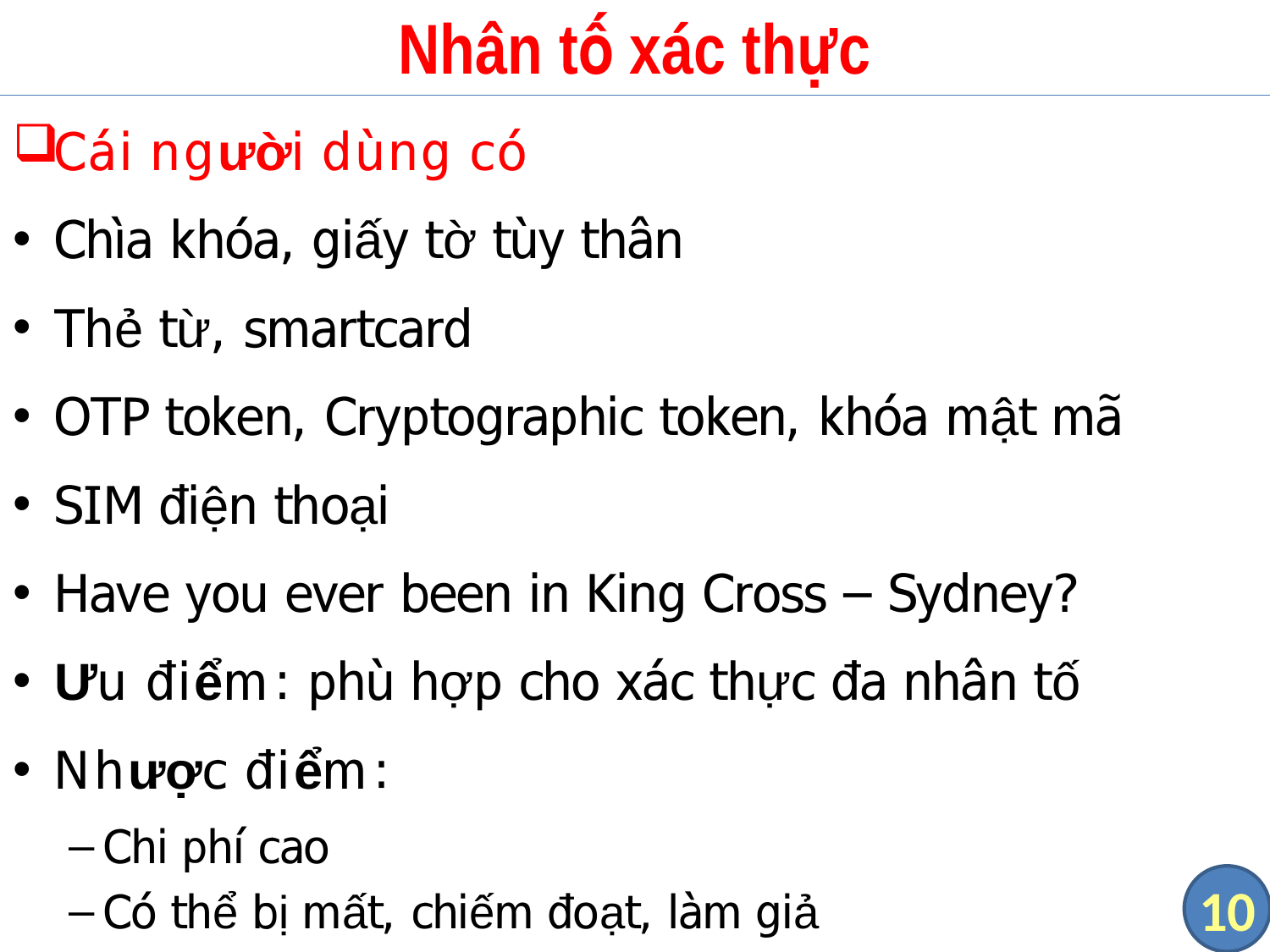

# Nhân tố xác thực
Cái người dùng có
Chìa khóa, giấy tờ tùy thân
Thẻ từ, smartcard
OTP token, Cryptographic token, khóa mật mã
SIM điện thoại
Have you ever been in King Cross – Sydney?
Ưu điểm: phù hợp cho xác thực đa nhân tố
Nhược điểm:
Chi phí cao
Có thể bị mất, chiếm đoạt, làm giả
10